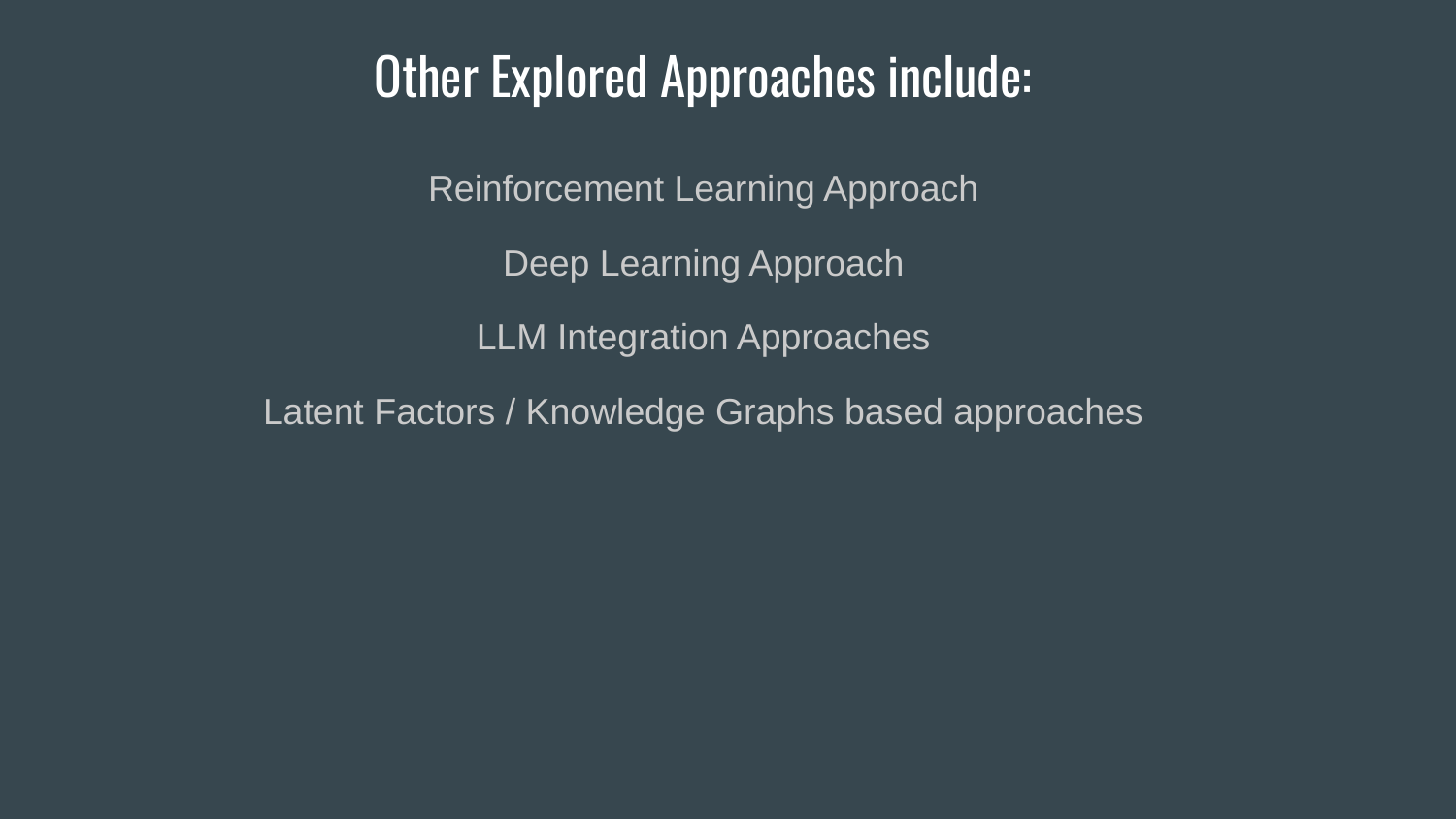

# Other Explored Approaches include:
Reinforcement Learning Approach
Deep Learning Approach
LLM Integration Approaches
Latent Factors / Knowledge Graphs based approaches